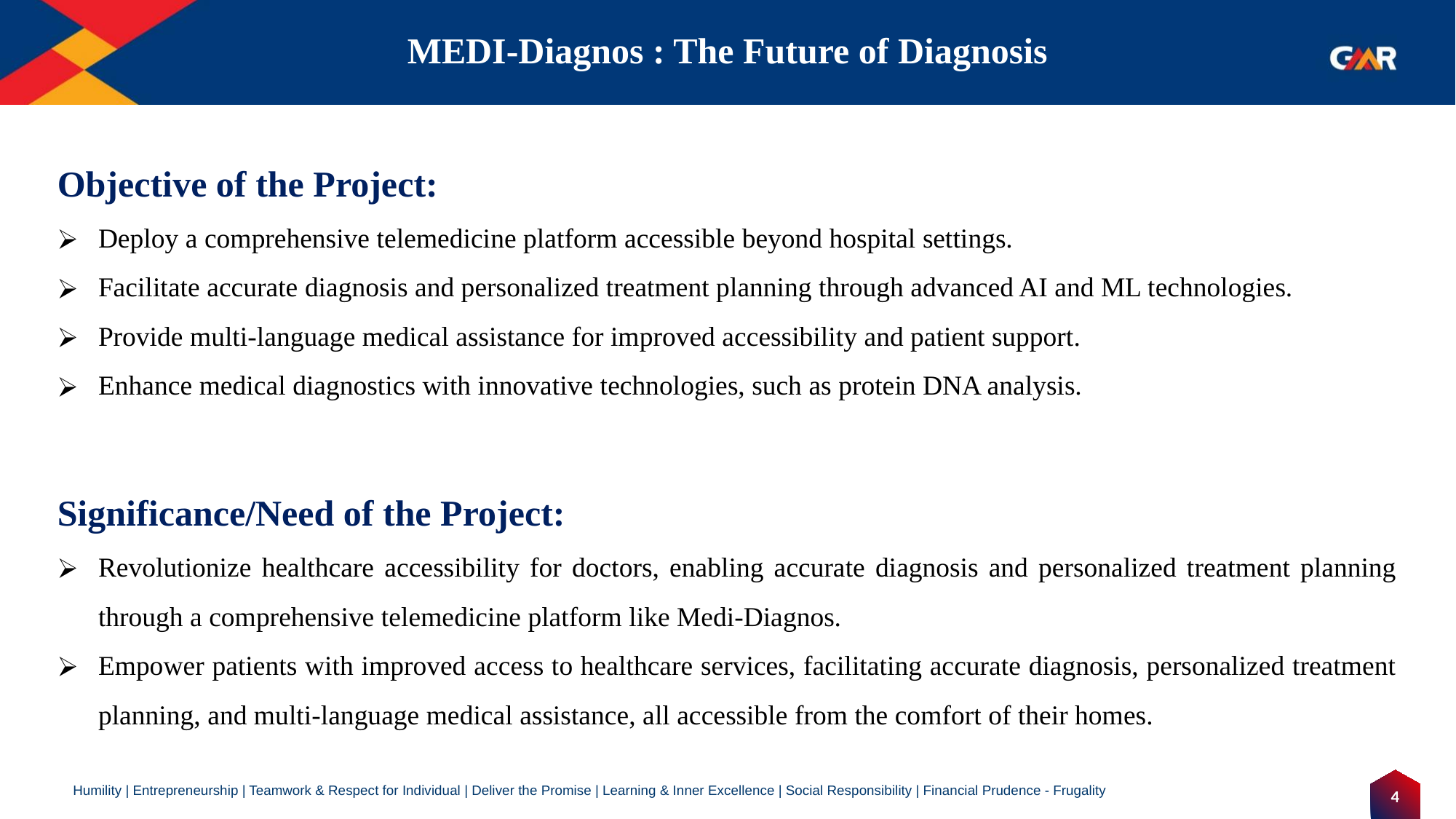

# MEDI-Diagnos : The Future of Diagnosis
Objective of the Project:
Deploy a comprehensive telemedicine platform accessible beyond hospital settings.
Facilitate accurate diagnosis and personalized treatment planning through advanced AI and ML technologies.
Provide multi-language medical assistance for improved accessibility and patient support.
Enhance medical diagnostics with innovative technologies, such as protein DNA analysis.
Significance/Need of the Project:
Revolutionize healthcare accessibility for doctors, enabling accurate diagnosis and personalized treatment planning through a comprehensive telemedicine platform like Medi-Diagnos.
Empower patients with improved access to healthcare services, facilitating accurate diagnosis, personalized treatment planning, and multi-language medical assistance, all accessible from the comfort of their homes.